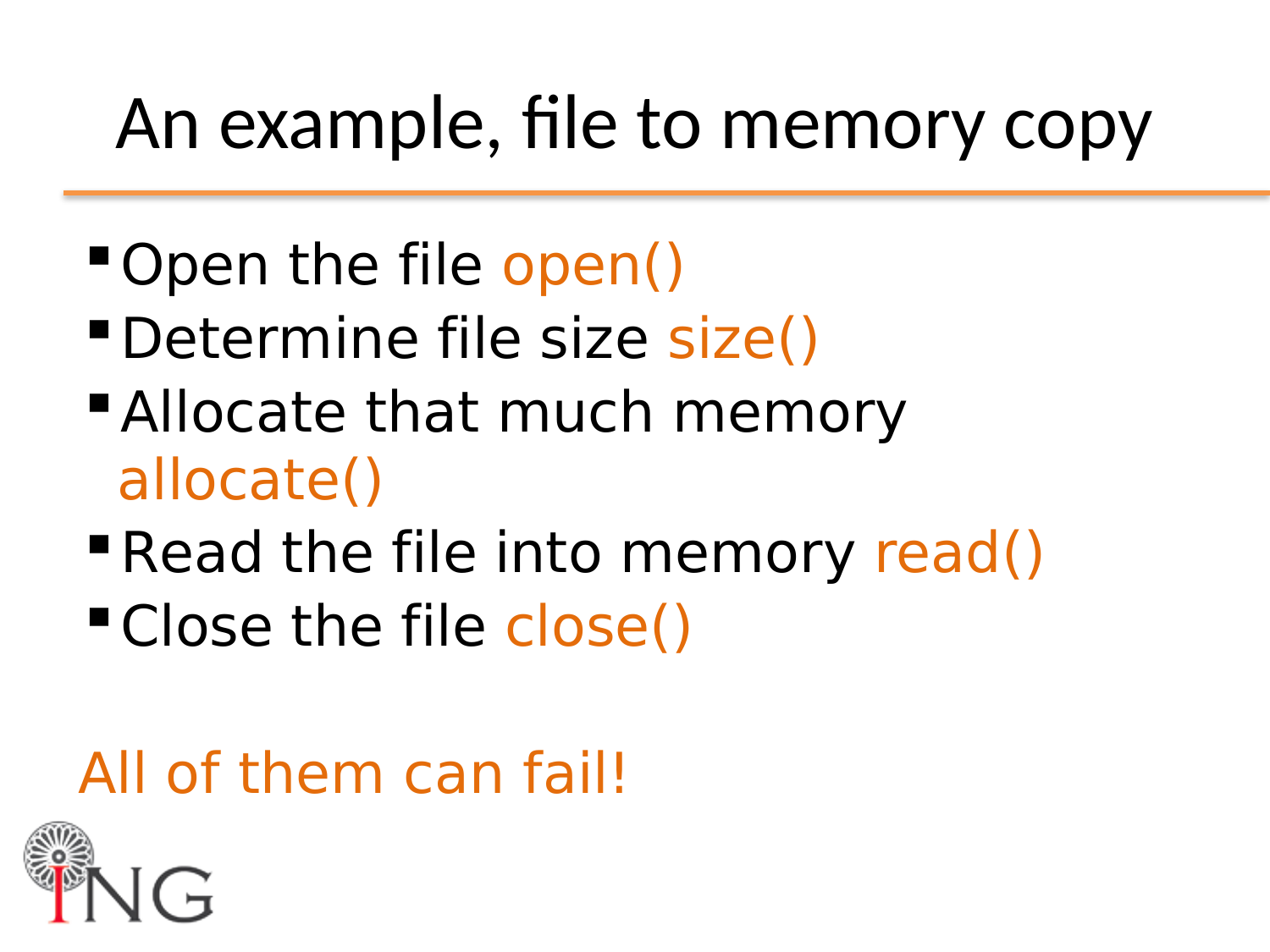

# An example, file to memory copy
Open the file open()
Determine file size size()
Allocate that much memory allocate()
Read the file into memory read()
Close the file close()

All of them can fail!